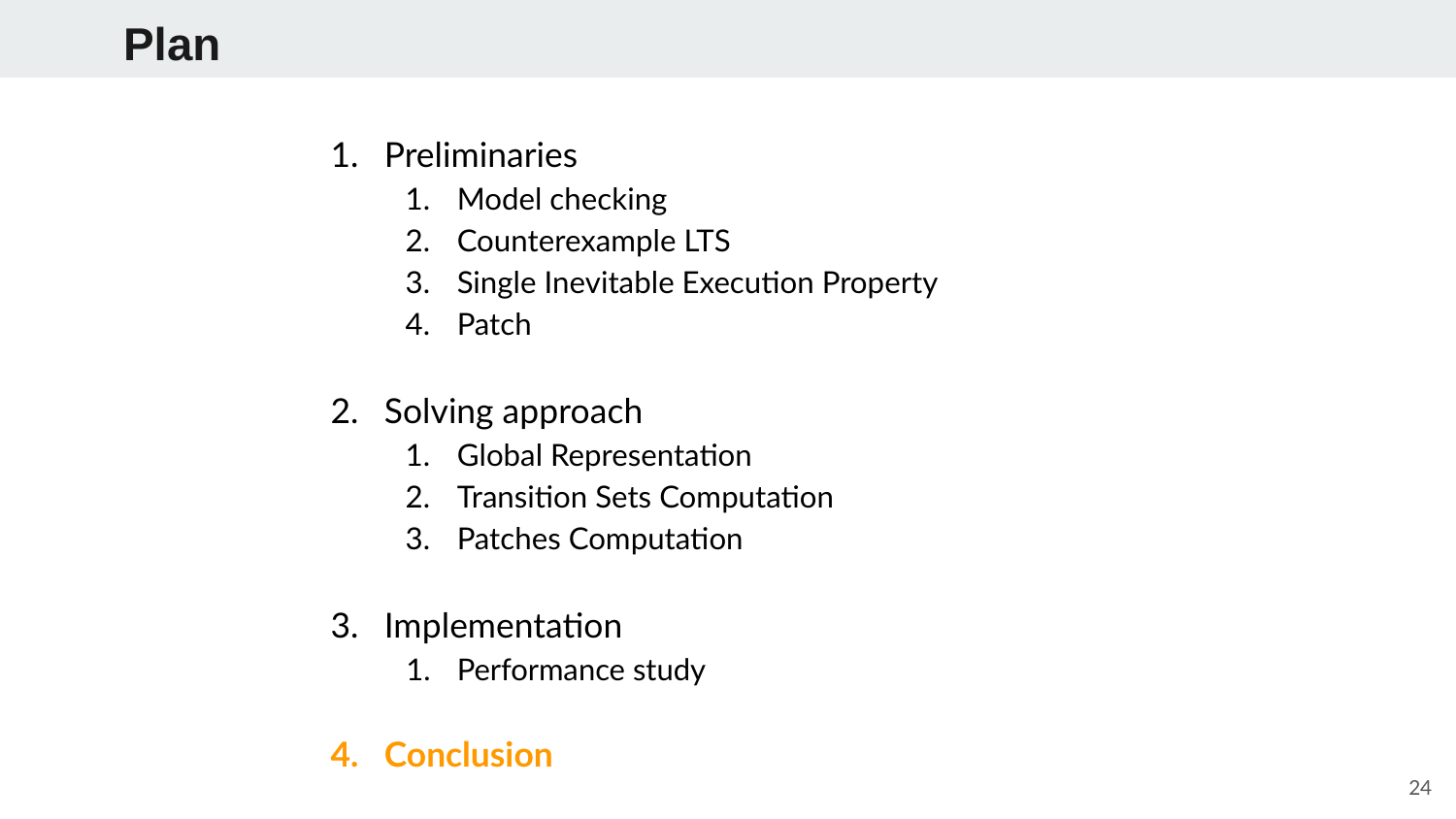

# Plan
Preliminaries
Model checking
Counterexample LTS
Single Inevitable Execution Property
Patch
Solving approach
Global Representation
Transition Sets Computation
Patches Computation
Implementation
Performance study
Conclusion
24